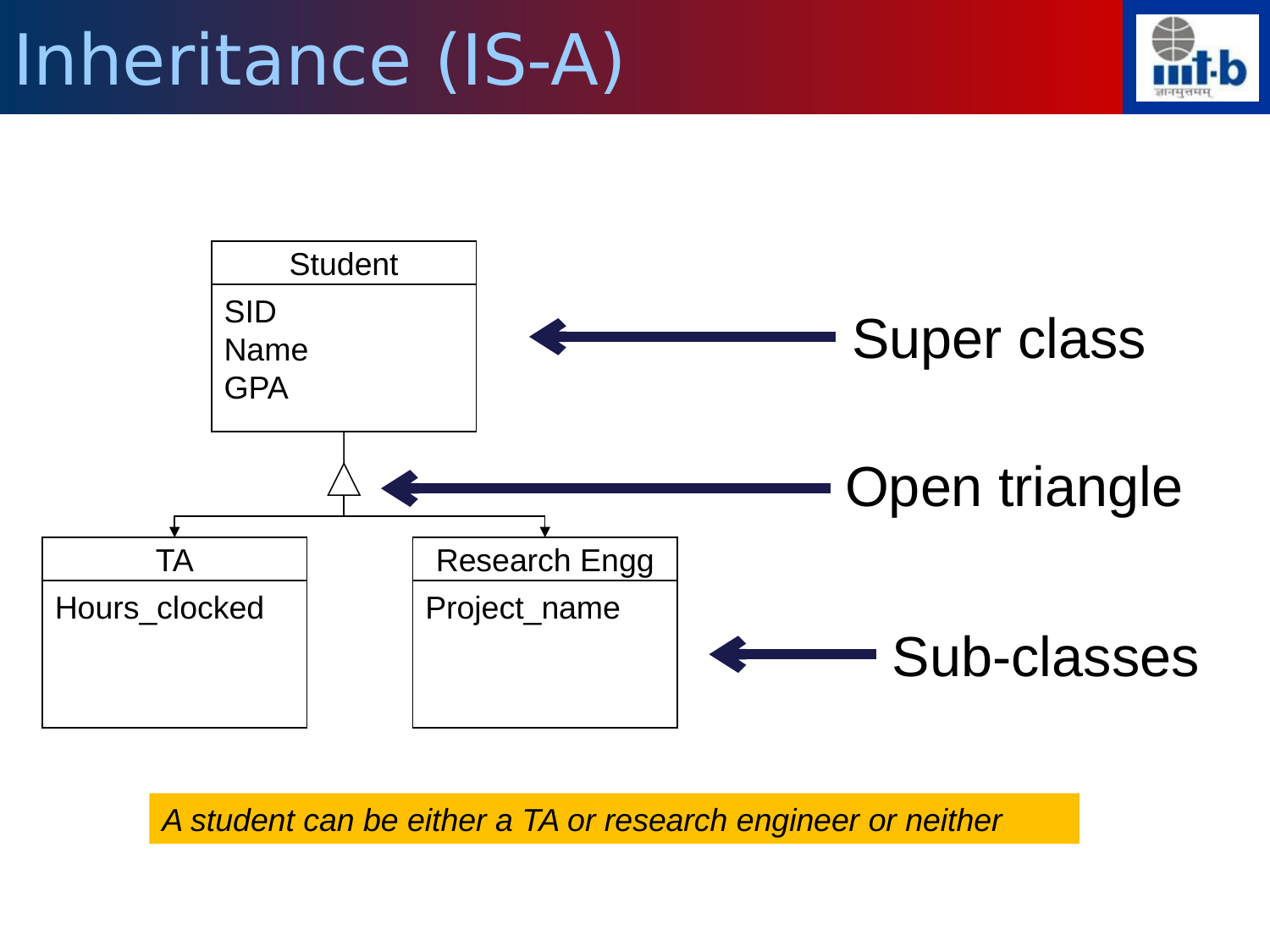

# Inheritance (IS-A)
Student
SID
Name
GPA

Super class
Open triangle

TA
Hours_clocked
Research Engg
Project_name

Sub-classes
A student can be either a TA or research engineer or neither